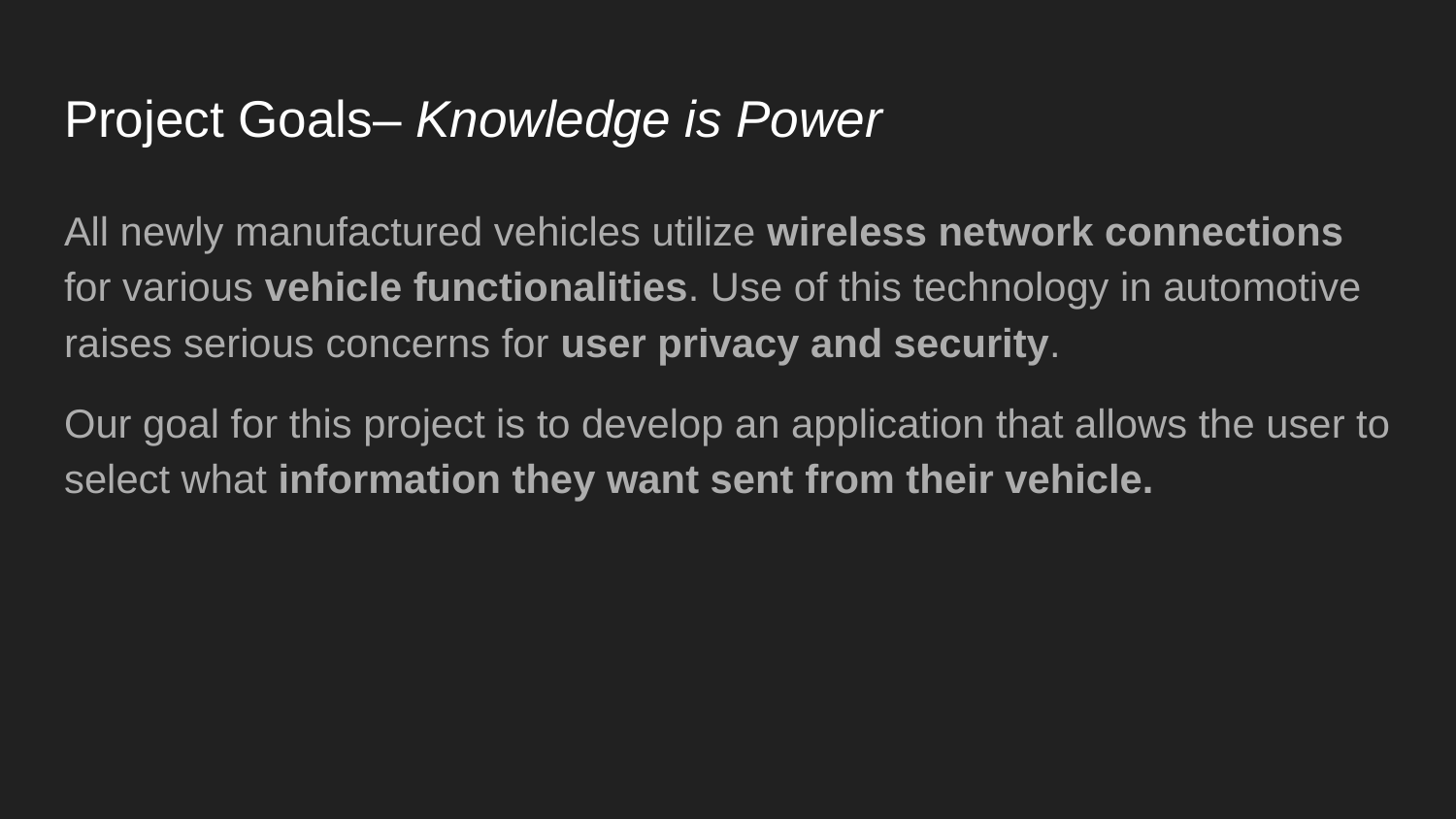

# Project Goals– Knowledge is Power
All newly manufactured vehicles utilize wireless network connections for various vehicle functionalities. Use of this technology in automotive raises serious concerns for user privacy and security.
Our goal for this project is to develop an application that allows the user to select what information they want sent from their vehicle.